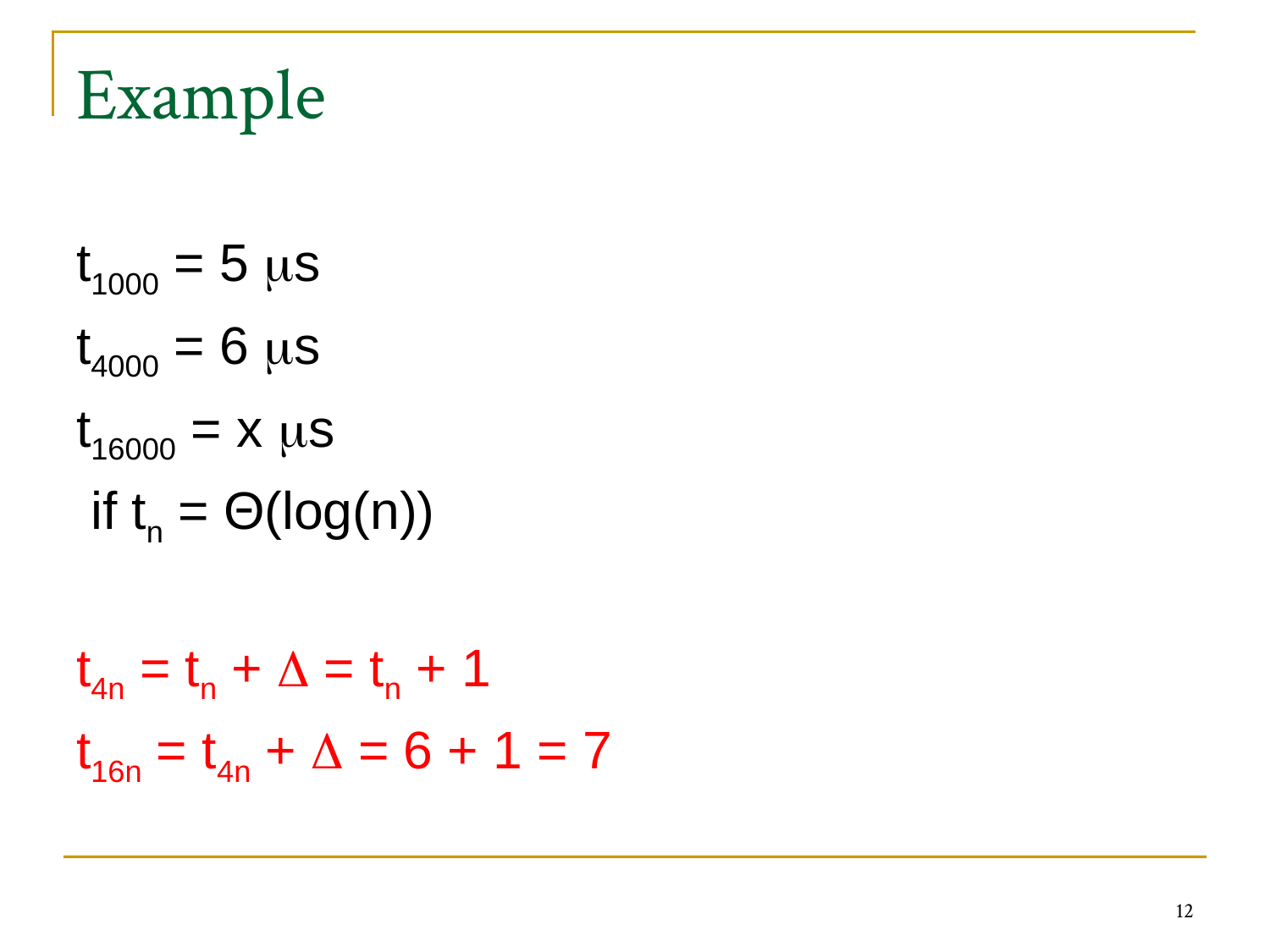

# Example
t1000 = 5 μs
t4000 = 6 μs
t16000 = x μs
 if tn = Θ(log(n))

t4n = tn + Δ = tn + 1
t16n = t4n + Δ = 6 + 1 = 7

12